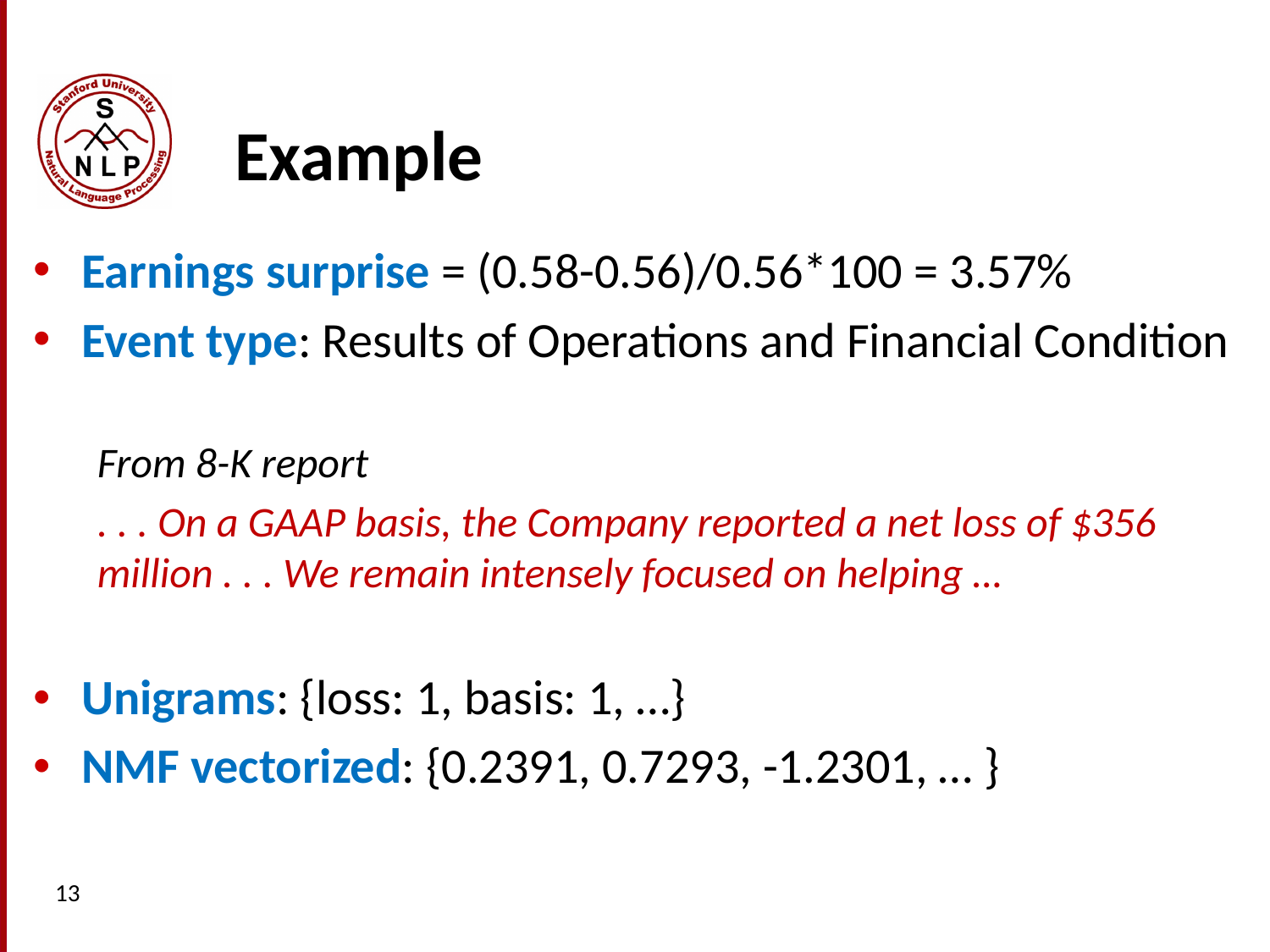

# Example
Earnings surprise = (0.58-0.56)/0.56*100 = 3.57%
Event type: Results of Operations and Financial Condition

From 8-K report
. . . On a GAAP basis, the Company reported a net loss of $356 million . . . We remain intensely focused on helping …

Unigrams: {loss: 1, basis: 1, …}
NMF vectorized: {0.2391, 0.7293, -1.2301, … }
13